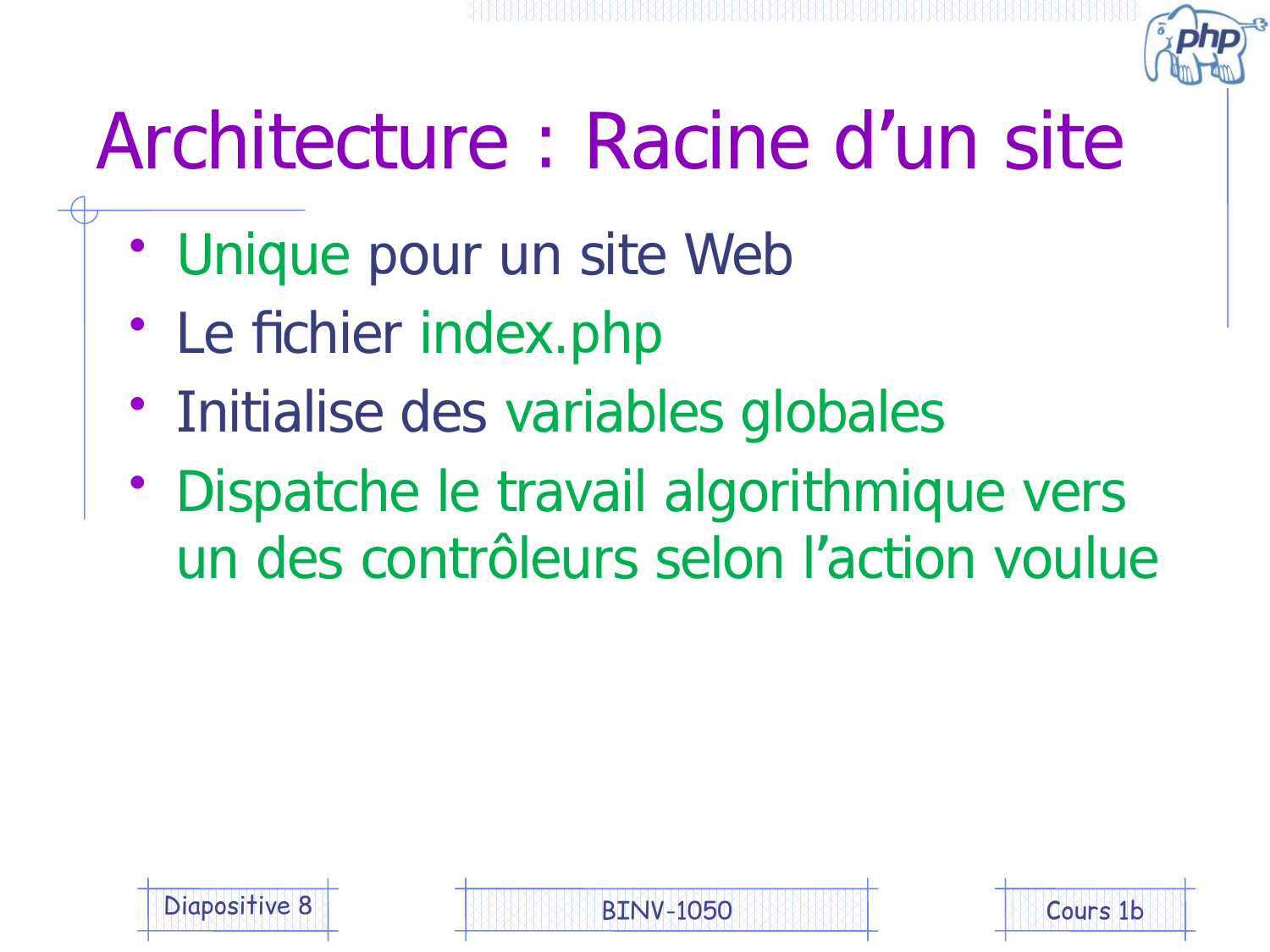

# Architecture : Racine d’un site
Unique pour un site Web
Le fichier index.php
Initialise des variables globales
Dispatche le travail algorithmique vers un des contrôleurs selon l’action voulue

Diapositive 8
BINV-1050
Cours 1b